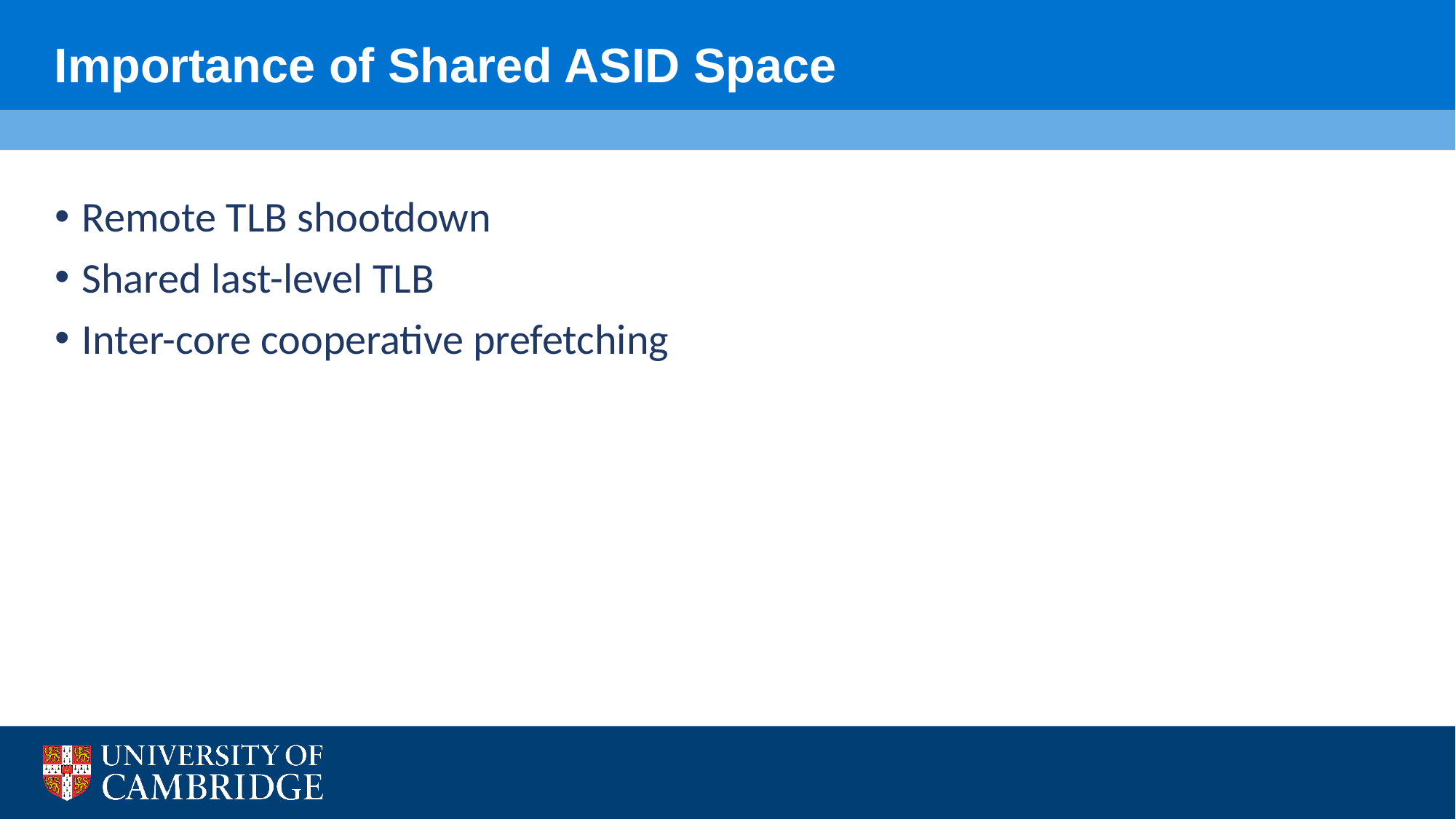

# Importance of Shared ASID Space
Remote TLB shootdown
Shared last-level TLB
Inter-core cooperative prefetching